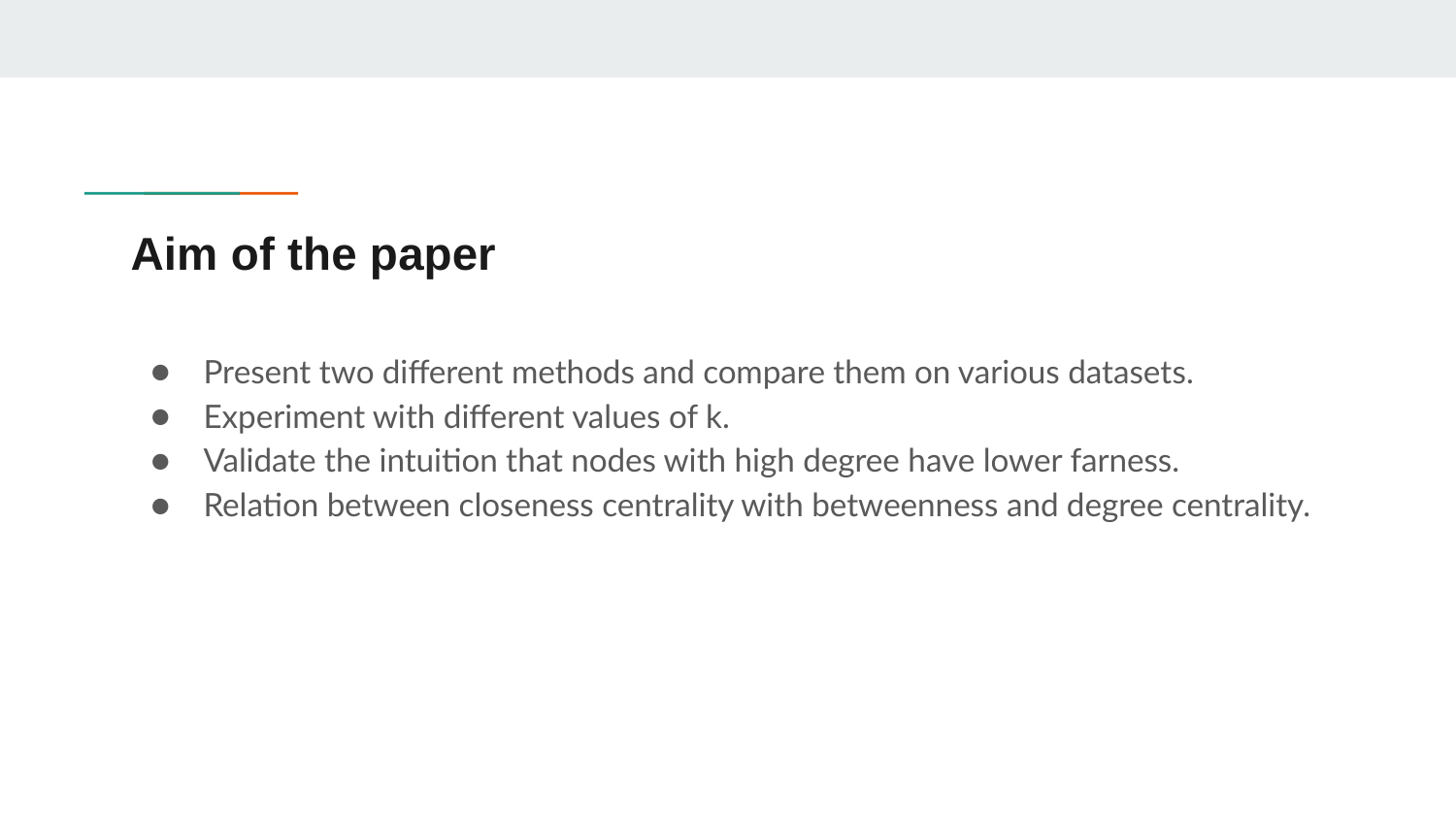

# Aim of the paper
Present two different methods and compare them on various datasets.
Experiment with different values of k.
Validate the intuition that nodes with high degree have lower farness.
Relation between closeness centrality with betweenness and degree centrality.